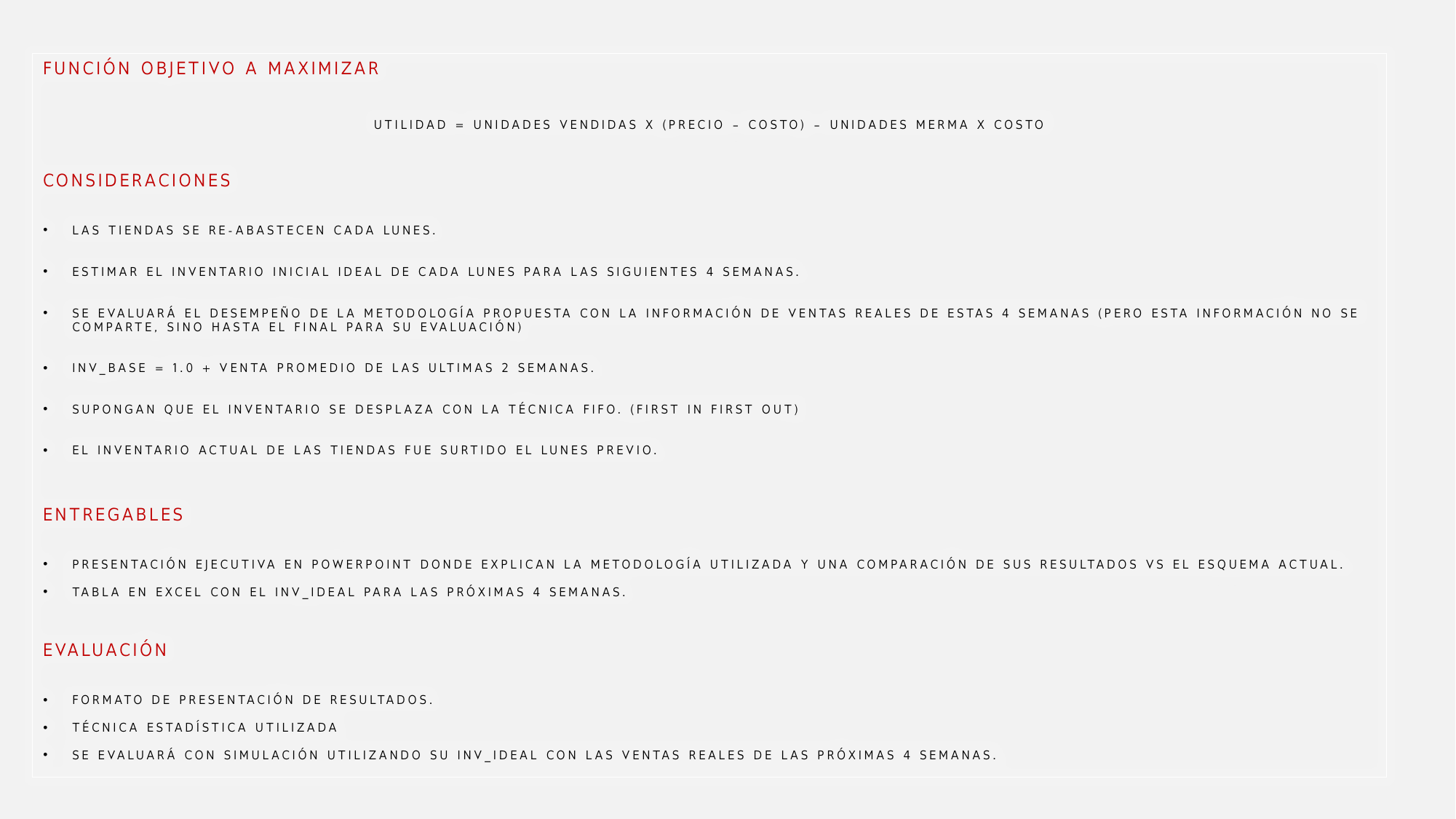

FUNCIÓN OBJETIVO a maximizar

Utilidad = unidades vendidas x (precio – costo) – unidades merma x costo

CONSIDERAciones

Las tiendas se re-abastecen cada lunes.

Estimar el inventario inicial ideal DE CADA LUNES para las siguientes 4 semanas.

Se evaluará el desempeño de la metodología propuesta con la información de ventas reales de estas 4 semanas (pero esta información no se comparte, sino hasta el final para su evaluación)

INV_BASE = 1.0 + venta promedio de las ultimas 2 semanas.

SUPONGAN que El inventario se desplaza con la técnica FIFO. (First IN FIRST OUT)

El INVENTARIO actual de las tiendas fue surtido el lunes previo.

ENTREGABLES

PRESENTACIÓN EJECUTIVA EN POWERPOINT DONDE EXPLICAN LA METODOLOGÍA UTILIZADA Y UNA COMPARACIÓN DE SUS RESULTADOS VS EL ESQUEMA ACTUAL.

Tabla en Excel con el inv_ideal para las próximas 4 semanas.

EVALUACIÓN

Formato de presentación de resultados.

Técnica estadística utilizada

Se evaluará con simulación utilizando su inv_ideal con las ventas reales de las próximas 4 semanas.